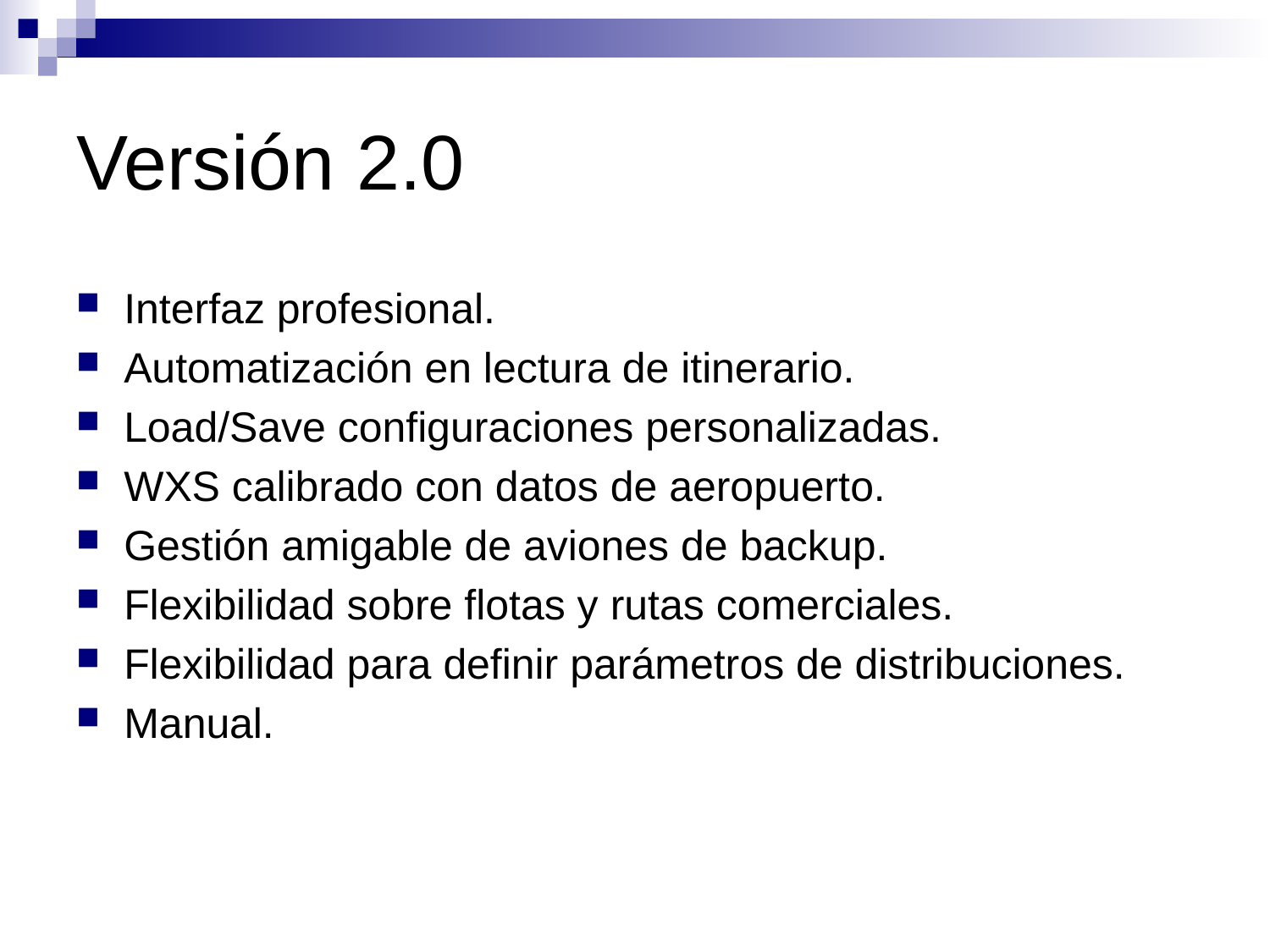

# Versión 2.0
Interfaz profesional.
Automatización en lectura de itinerario.
Load/Save configuraciones personalizadas.
WXS calibrado con datos de aeropuerto.
Gestión amigable de aviones de backup.
Flexibilidad sobre flotas y rutas comerciales.
Flexibilidad para definir parámetros de distribuciones.
Manual.